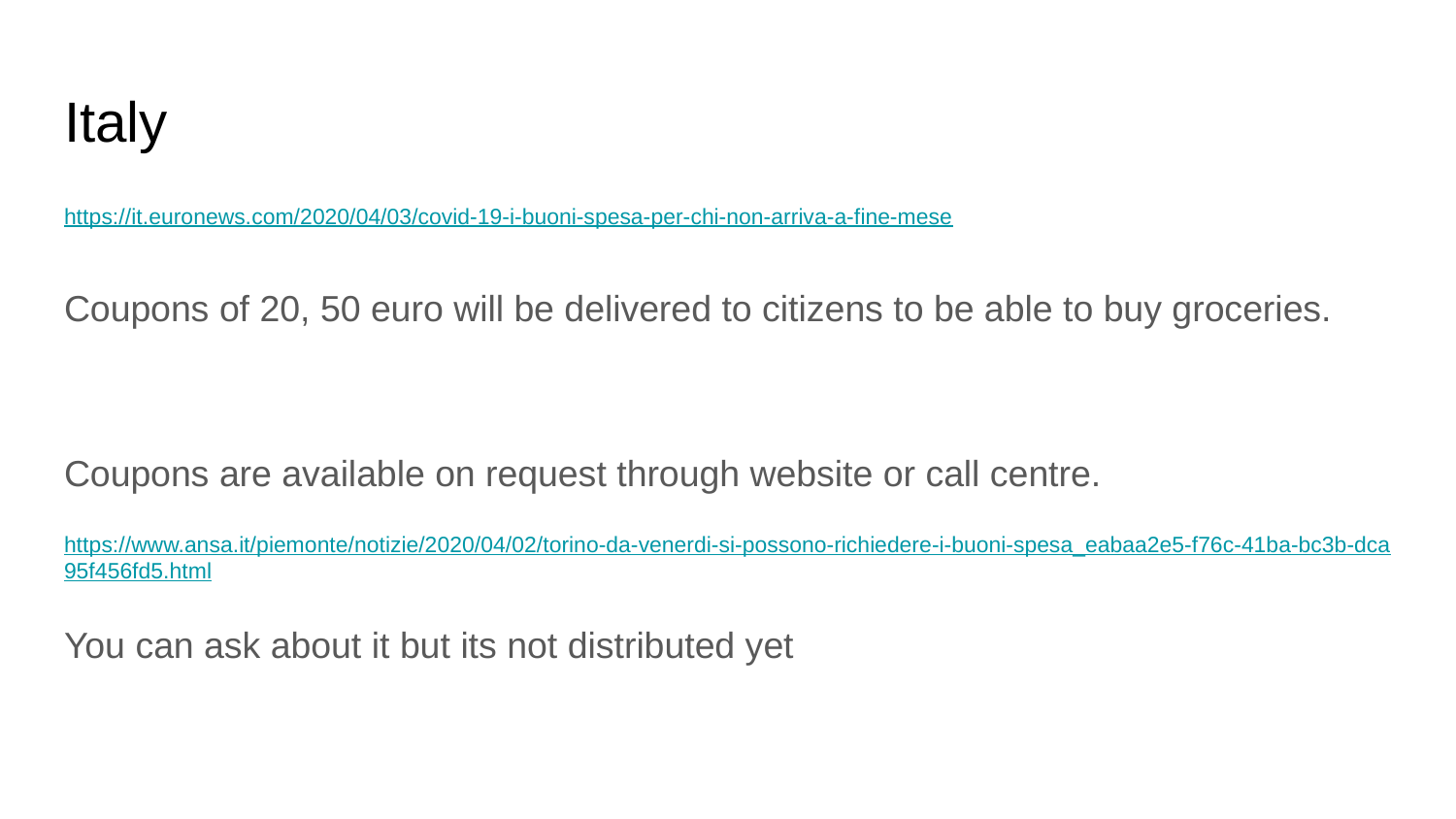

# Italy
https://it.euronews.com/2020/04/03/covid-19-i-buoni-spesa-per-chi-non-arriva-a-fine-mese
Coupons of 20, 50 euro will be delivered to citizens to be able to buy groceries.

Coupons are available on request through website or call centre.
https://www.ansa.it/piemonte/notizie/2020/04/02/torino-da-venerdi-si-possono-richiedere-i-buoni-spesa_eabaa2e5-f76c-41ba-bc3b-dca95f456fd5.html
You can ask about it but its not distributed yet